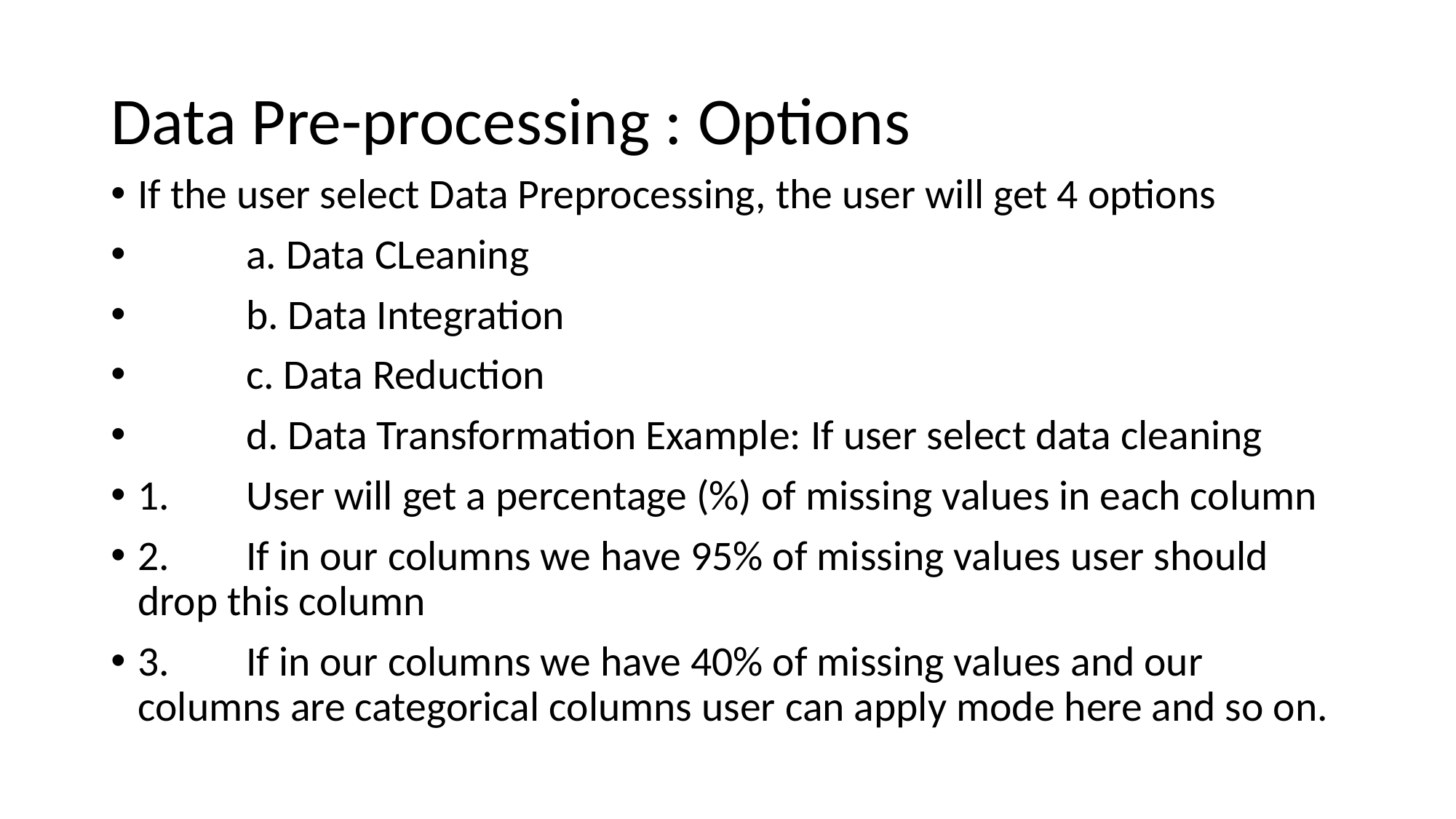

# Data Pre-processing : Options
If the user select Data Preprocessing, the user will get 4 options
 	a. Data CLeaning
 	b. Data Integration
 	c. Data Reduction
 	d. Data Transformation Example: If user select data cleaning
1.	User will get a percentage (%) of missing values in each column
2.	If in our columns we have 95% of missing values user should drop this column
3.	If in our columns we have 40% of missing values and our columns are categorical columns user can apply mode here and so on.